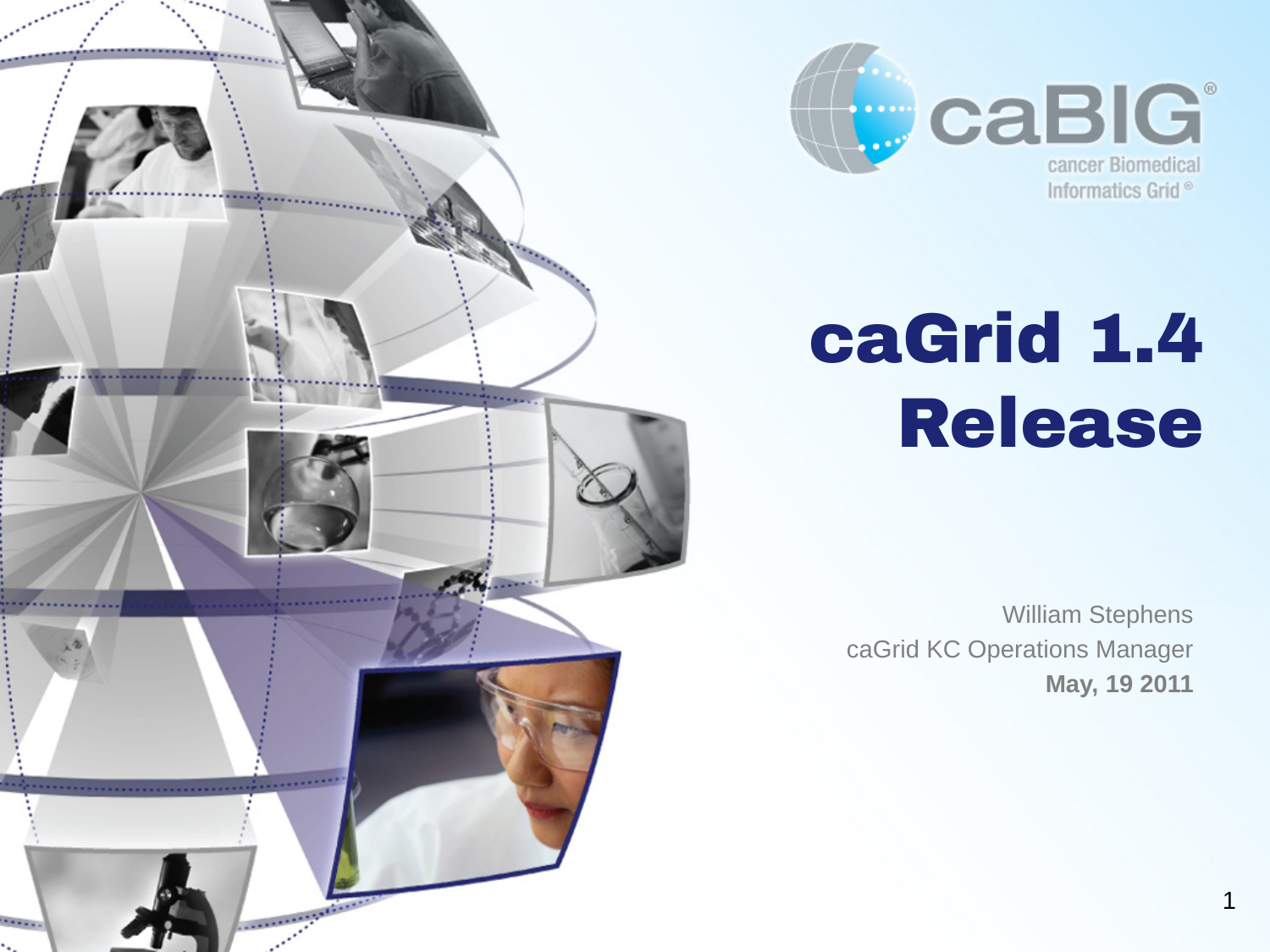

# caGrid 1.4 Release
William Stephens
caGrid KC Operations Manager
May, 19 2011

1